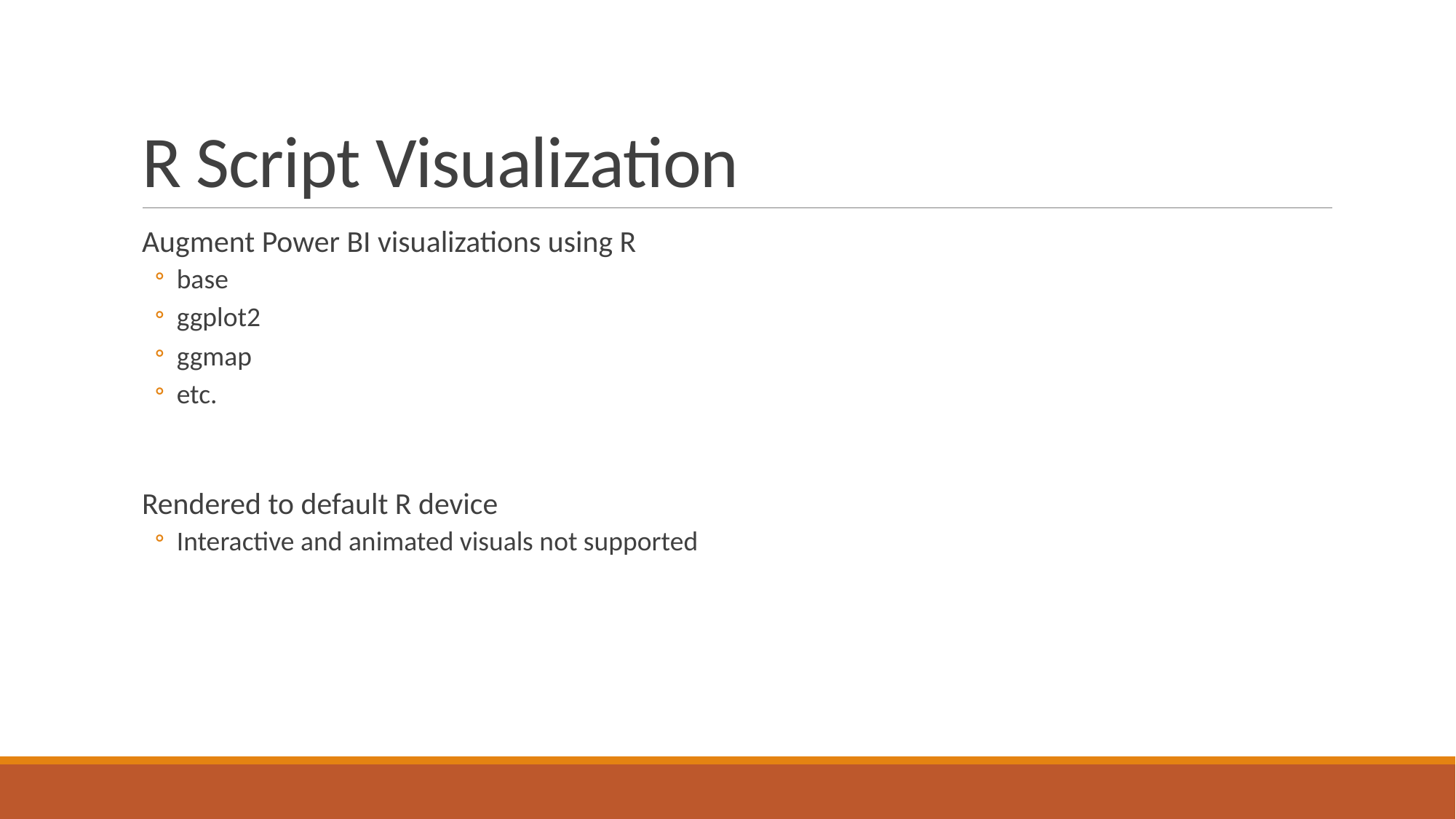

# R Script Visualization
Augment Power BI visualizations using R
base
ggplot2
ggmap
etc.

Rendered to default R device
Interactive and animated visuals not supported